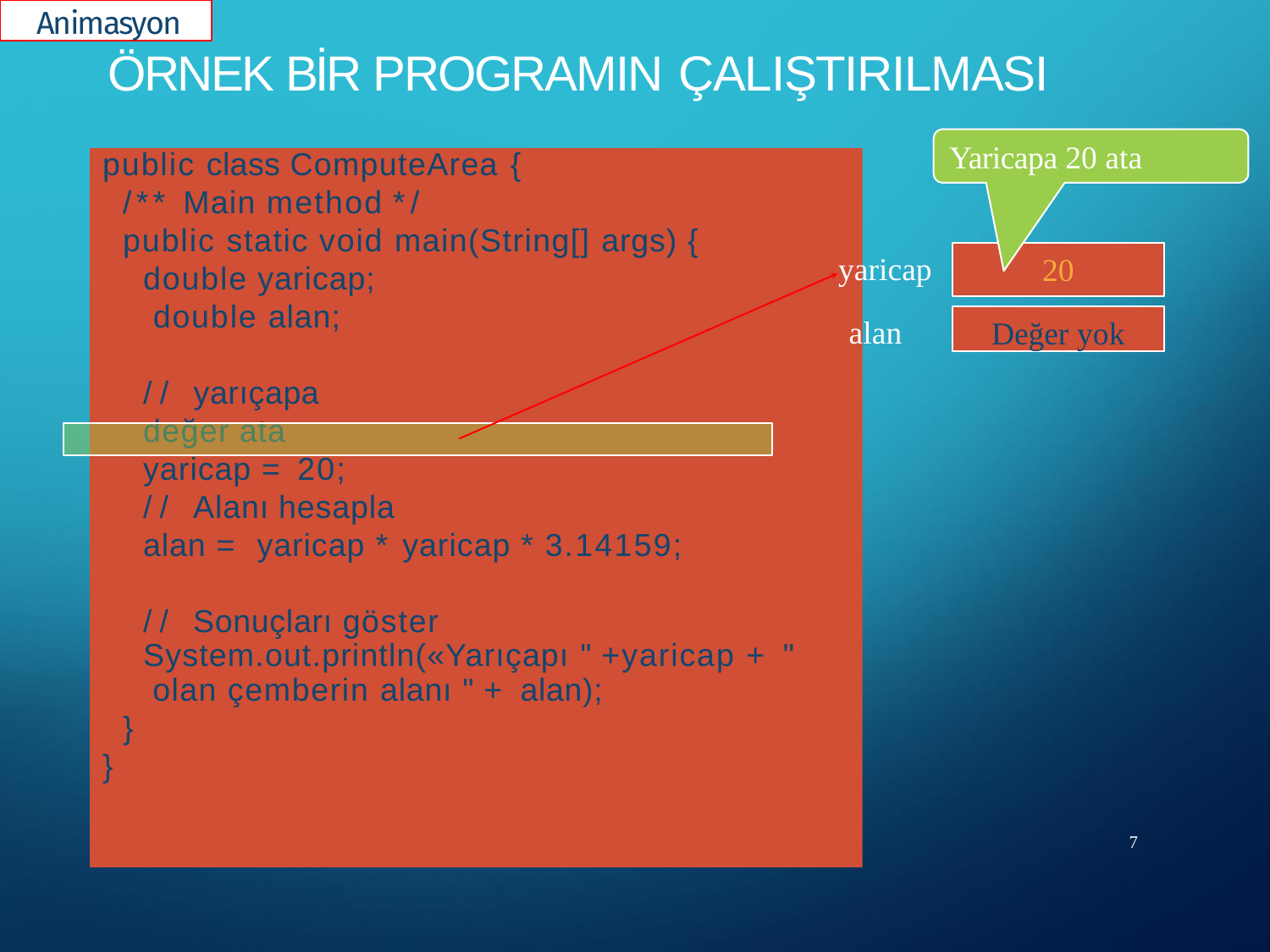

Animasyon
# ÖRNEK BİR PROGRAMIN ÇALIŞTIRILMASI

Yaricapa 20 ata
public class ComputeArea {
/** Main method */
public static void main(String[] args) {
double yaricap;  double alan;
// yarıçapa değer ata
yaricap = 20;

yaricap
20

Değer yok
alan
// Alanı hesapla
alan = yaricap * yaricap * 3.14159;
// Sonuçları göster  System.out.println(«Yarıçapı " +yaricap + "  olan çemberin alanı " + alan);
}
}
7